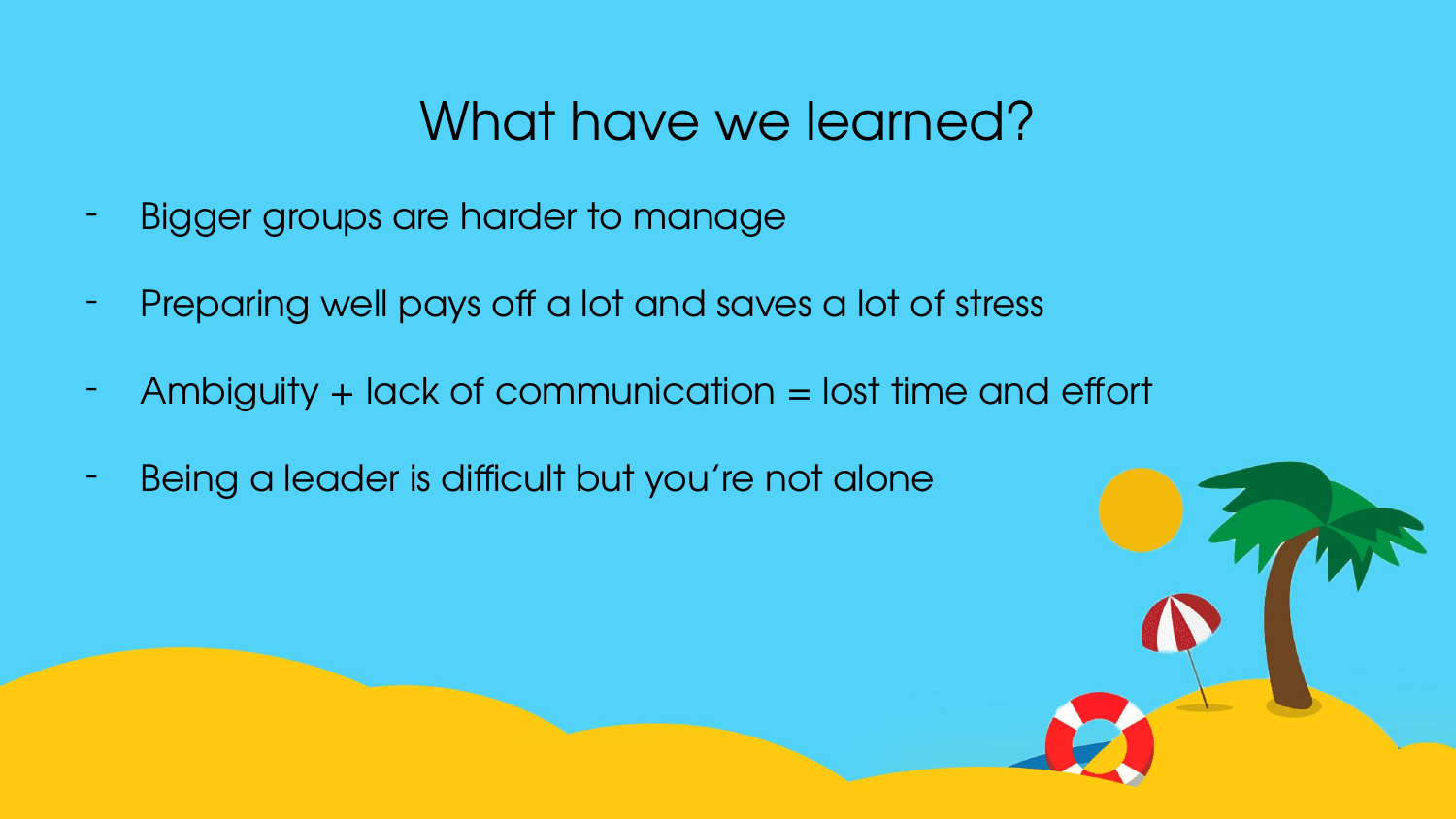

# What have we learned?
Bigger groups are harder to manage

Preparing well pays off a lot and saves a lot of stress

Ambiguity + lack of communication = lost time and effort

Being a leader is difficult but you’re not alone